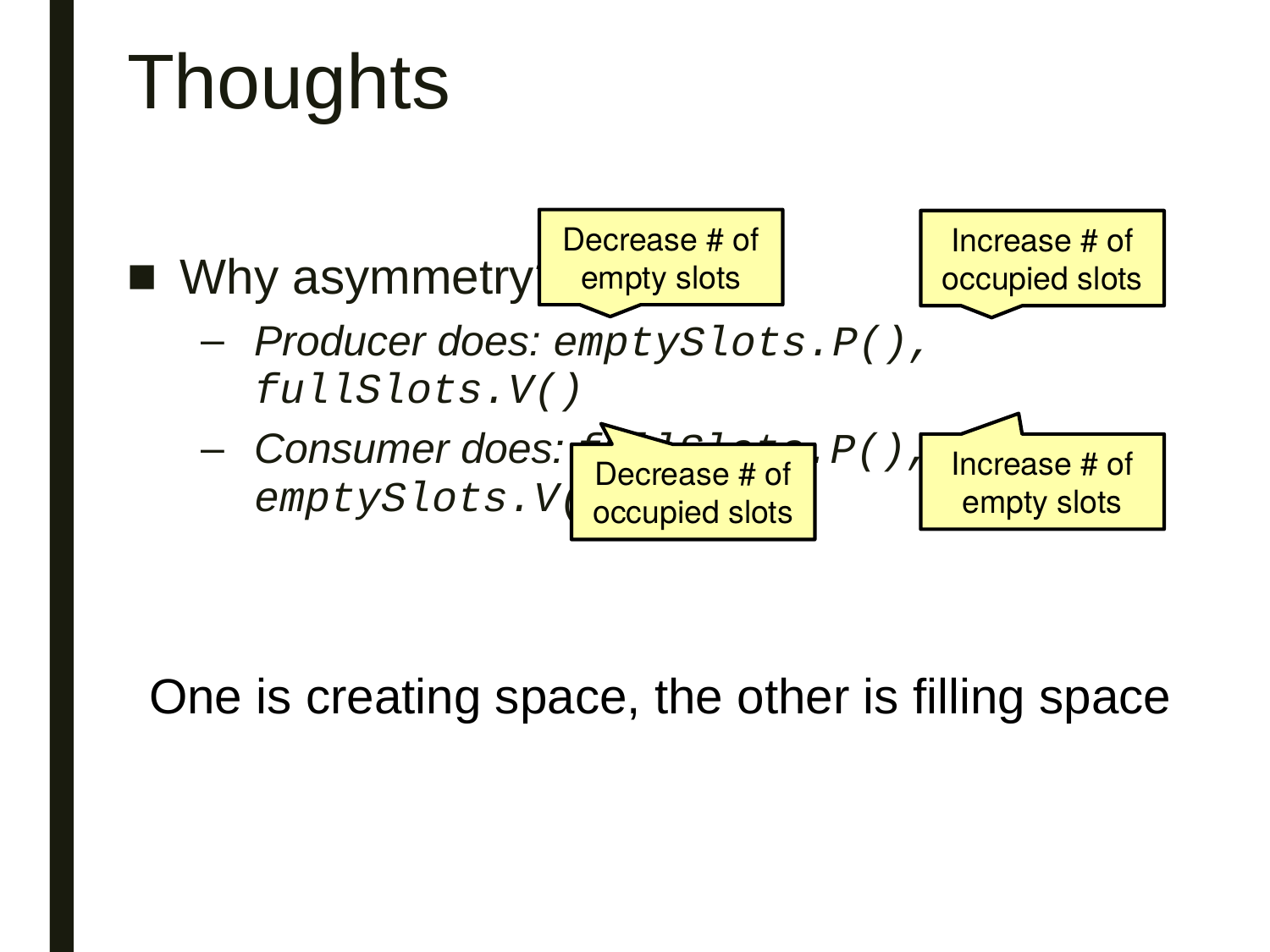

# Thoughts
Decrease # of empty slots
Increase # of occupied slots
Why asymmetry?
Producer does: emptySlots.P(), fullSlots.V()
Consumer does: fullSlots.P(), emptySlots.V()

Increase # of empty slots
Decrease # of occupied slots
One is creating space, the other is filling space